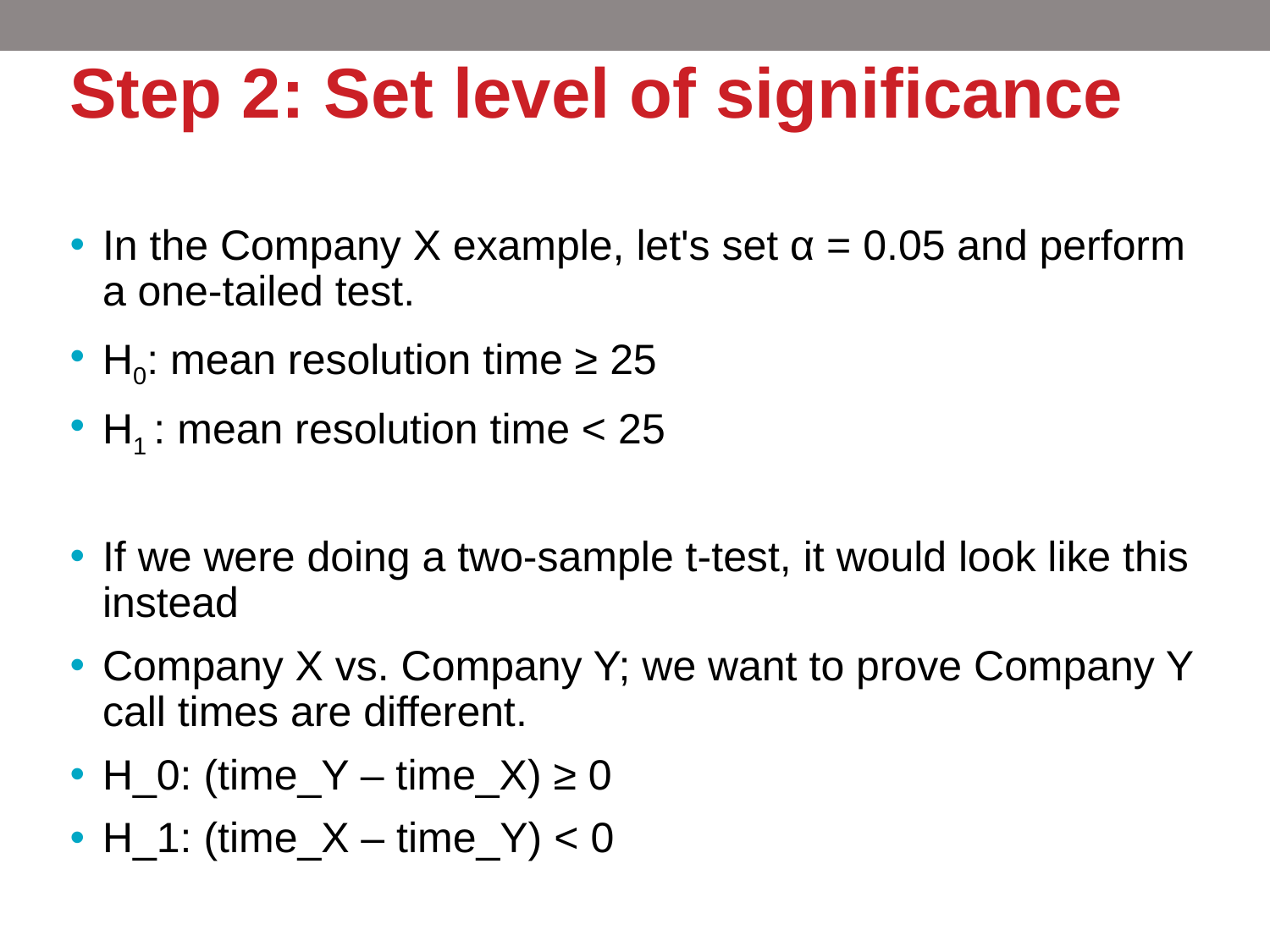

# Step 2: Set level of significance
In the Company X example, let's set α = 0.05 and perform a one-tailed test.
H0: mean resolution time ≥ 25
H1 : mean resolution time < 25

If we were doing a two-sample t-test, it would look like this instead
Company X vs. Company Y; we want to prove Company Y call times are different.
H_0: (time_Y – time_X) ≥ 0
H_1: (time_X – time_Y) < 0